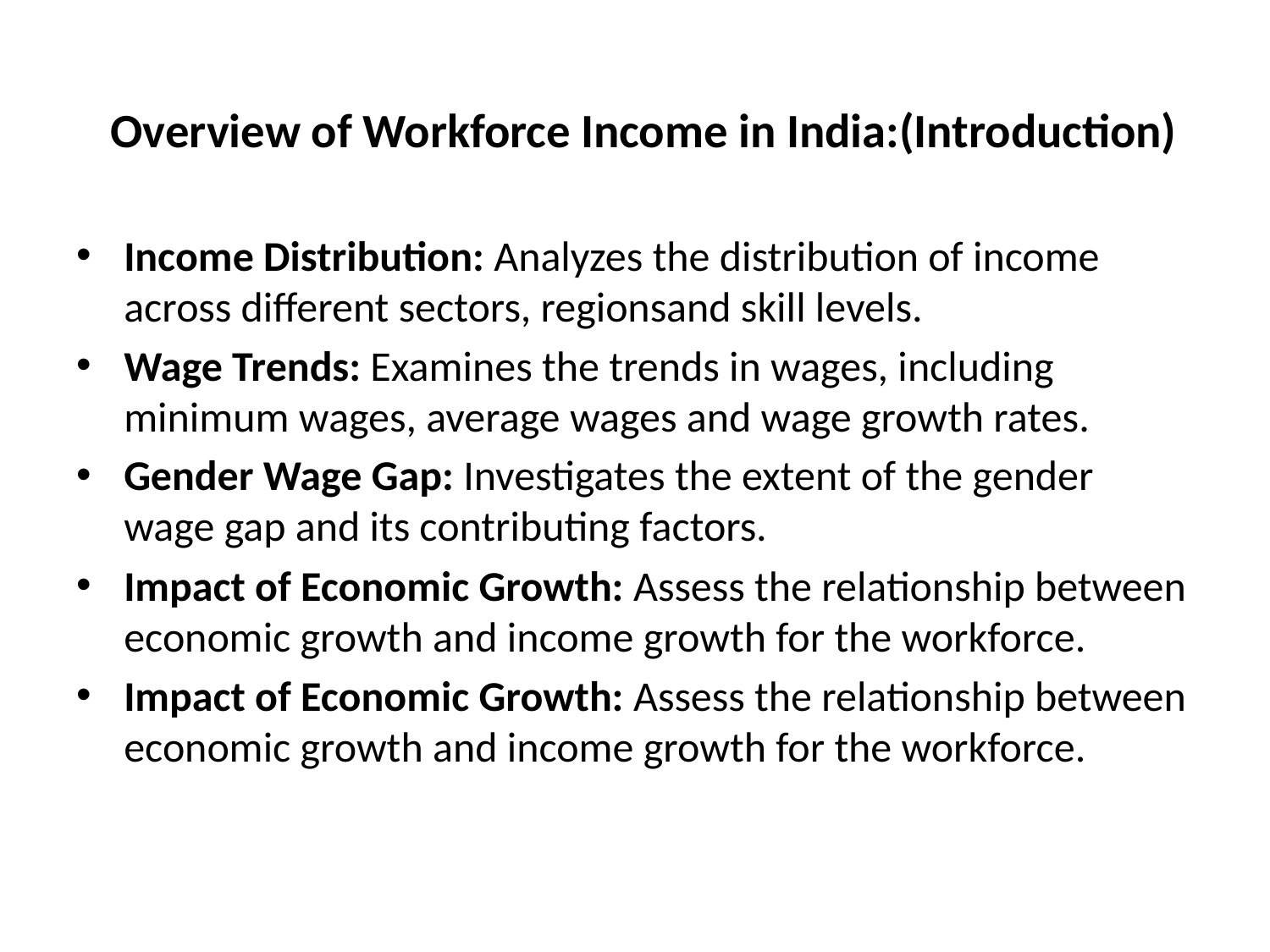

# Overview of Workforce Income in India:(Introduction)
Income Distribution: Analyzes the distribution of income across different sectors, regionsand skill levels.
Wage Trends: Examines the trends in wages, including minimum wages, average wages and wage growth rates.
Gender Wage Gap: Investigates the extent of the gender wage gap and its contributing factors.
Impact of Economic Growth: Assess the relationship between economic growth and income growth for the workforce.
Impact of Economic Growth: Assess the relationship between economic growth and income growth for the workforce.